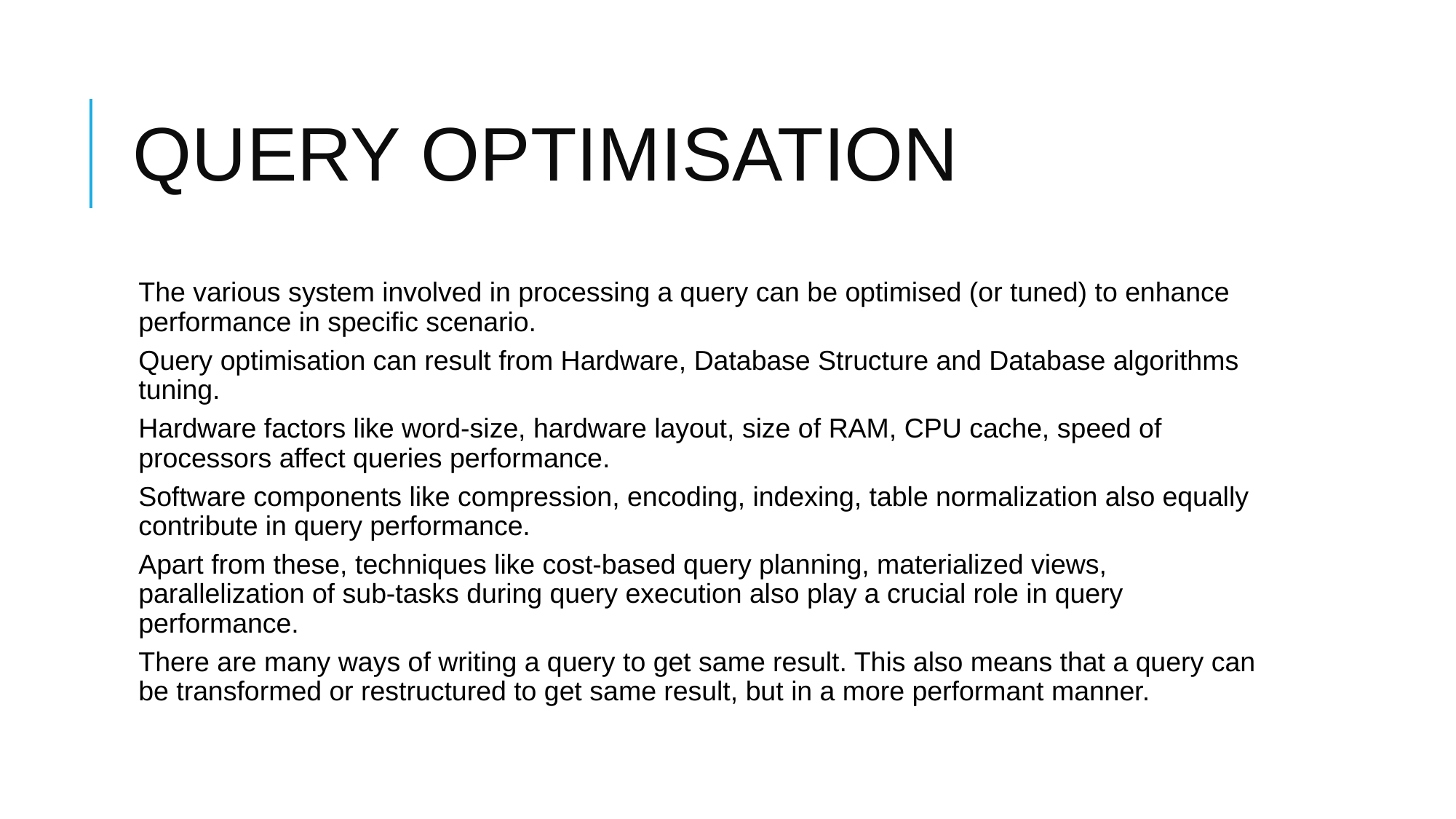

# QUERY OPTIMISATION
The various system involved in processing a query can be optimised (or tuned) to enhance performance in specific scenario.
Query optimisation can result from Hardware, Database Structure and Database algorithms tuning.
Hardware factors like word-size, hardware layout, size of RAM, CPU cache, speed of processors affect queries performance.
Software components like compression, encoding, indexing, table normalization also equally contribute in query performance.
Apart from these, techniques like cost-based query planning, materialized views, parallelization of sub-tasks during query execution also play a crucial role in query performance.
There are many ways of writing a query to get same result. This also means that a query can be transformed or restructured to get same result, but in a more performant manner.